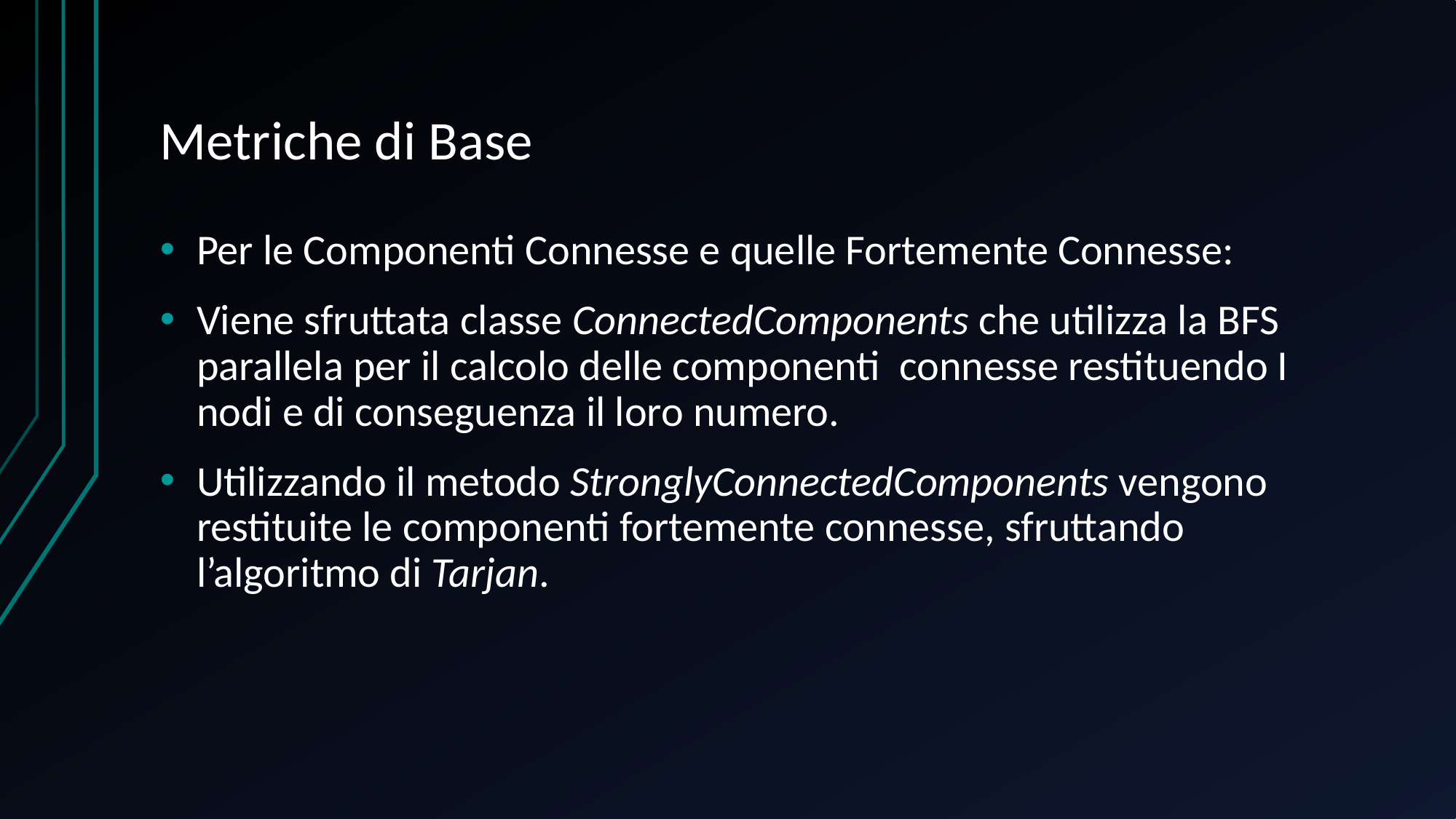

# Metriche di Base
Per le Componenti Connesse e quelle Fortemente Connesse:
Viene sfruttata classe ConnectedComponents che utilizza la BFS parallela per il calcolo delle componenti  connesse restituendo I nodi e di conseguenza il loro numero.
Utilizzando il metodo StronglyConnectedComponents vengono restituite le componenti fortemente connesse, sfruttando l’algoritmo di Tarjan.